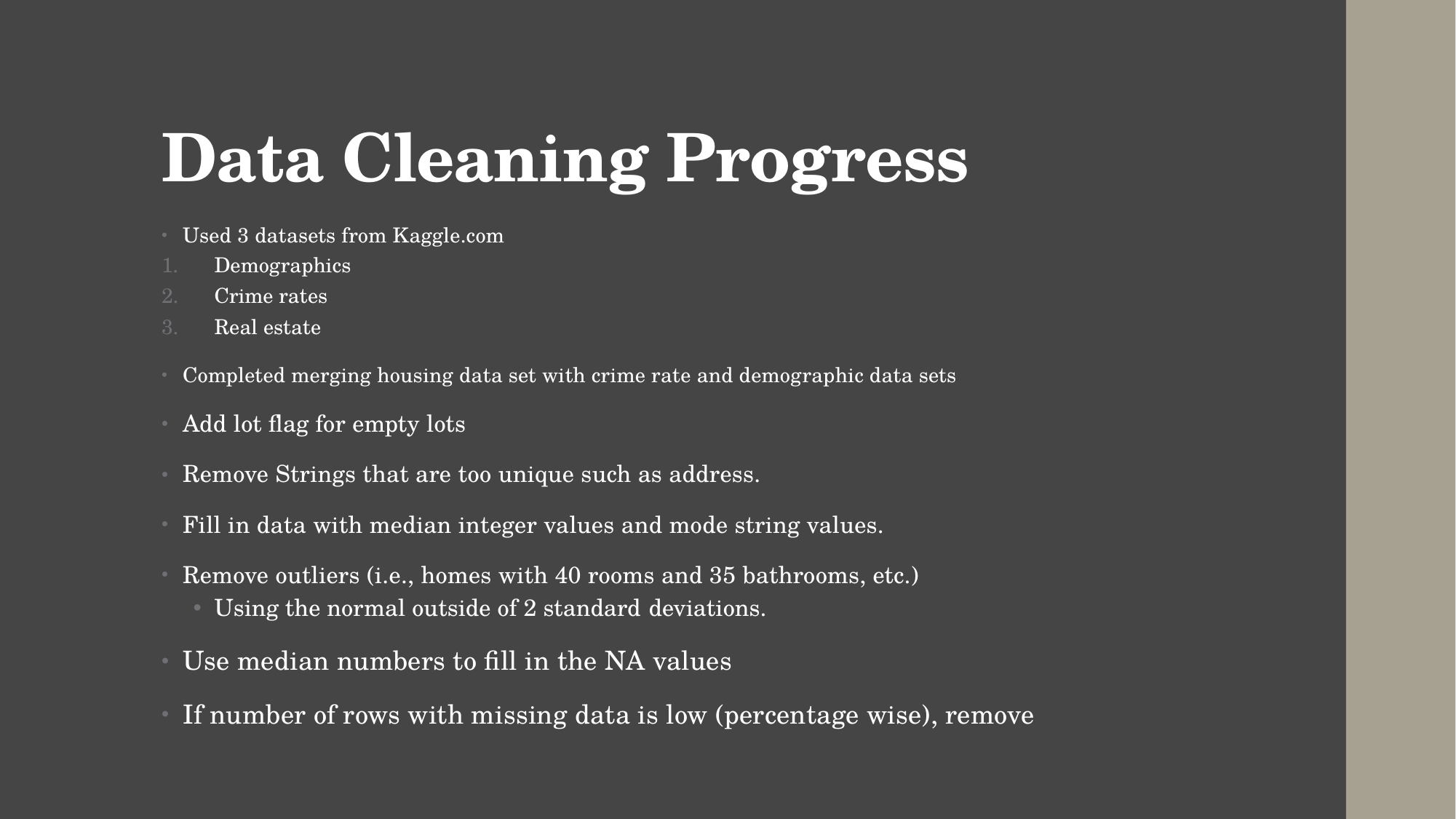

# Data Cleaning Progress
Used 3 datasets from Kaggle.com
Demographics
Crime rates
Real estate
Completed merging housing data set with crime rate and demographic data sets
Add lot flag for empty lots
Remove Strings that are too unique such as address.
Fill in data with median integer values and mode string values.
Remove outliers (i.e., homes with 40 rooms and 35 bathrooms, etc.)
Using the normal outside of 2 standard deviations.
Use median numbers to fill in the NA values
If number of rows with missing data is low (percentage wise), remove